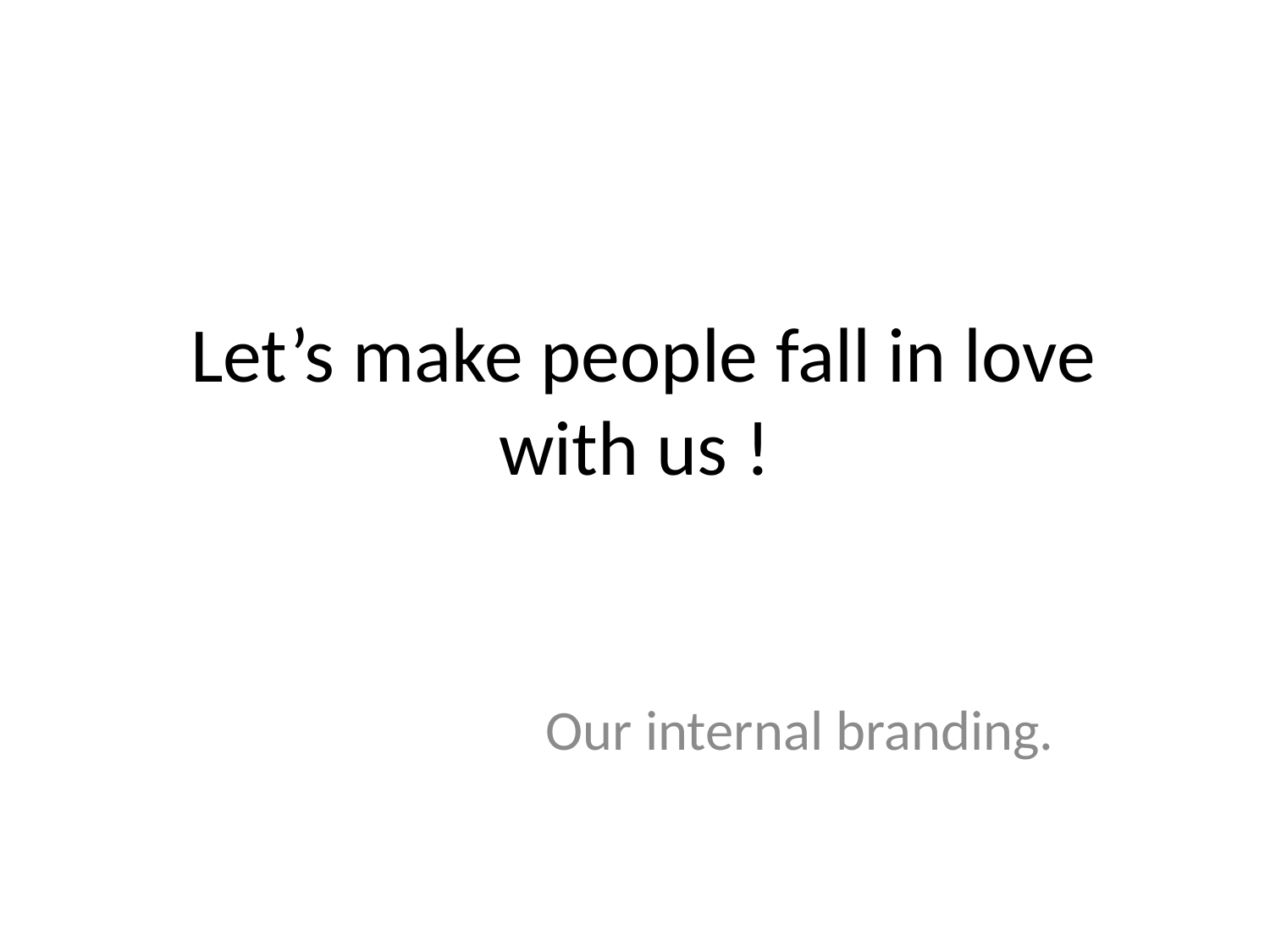

# Let’s make people fall in love with us !
Our internal branding.